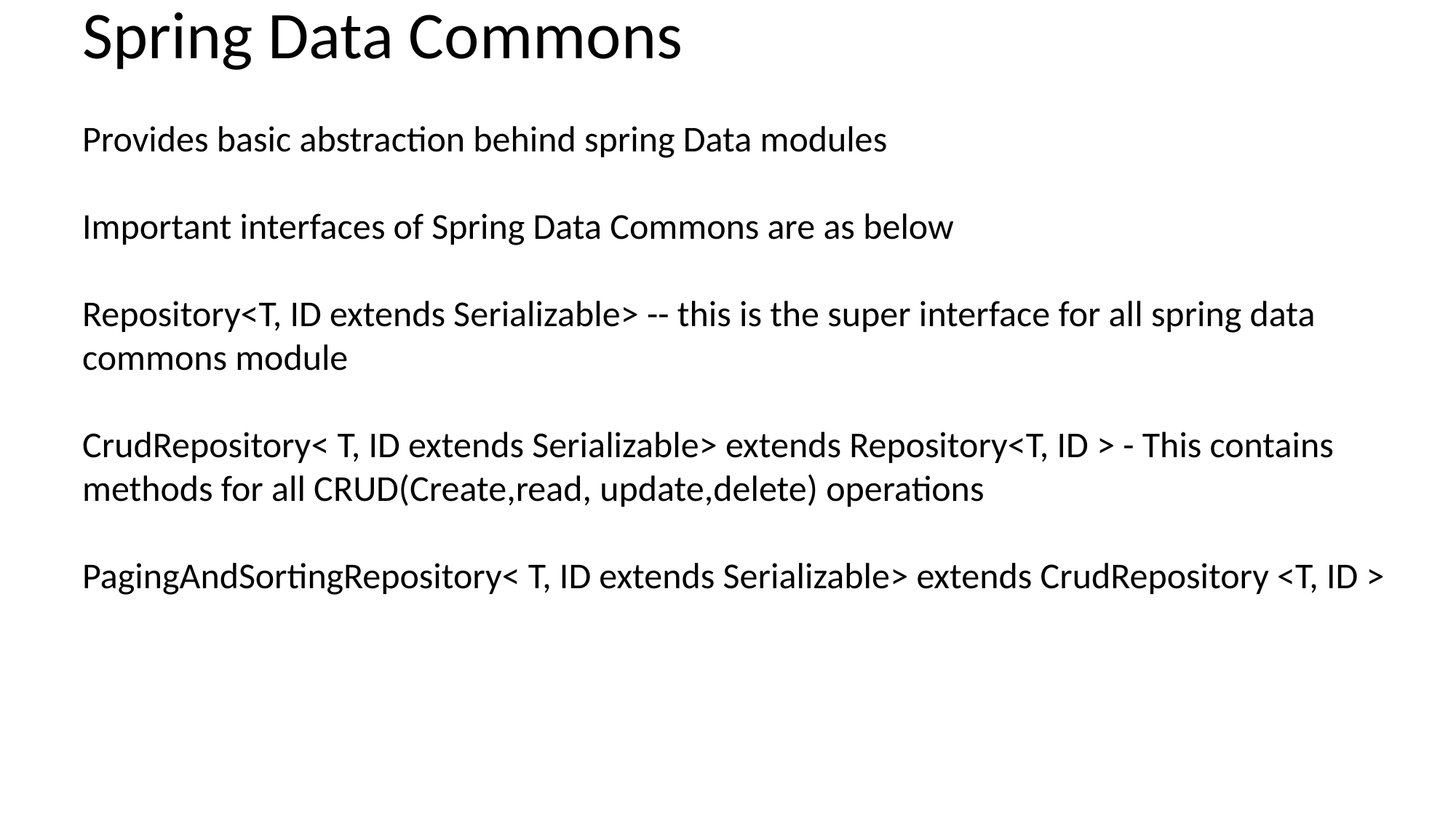

# Spring Data Commons
Provides basic abstraction behind spring Data modules

Important interfaces of Spring Data Commons are as below

Repository<T, ID extends Serializable> -- this is the super interface for all spring data commons module

CrudRepository< T, ID extends Serializable> extends Repository<T, ID > - This contains methods for all CRUD(Create,read, update,delete) operations

PagingAndSortingRepository< T, ID extends Serializable> extends CrudRepository <T, ID >